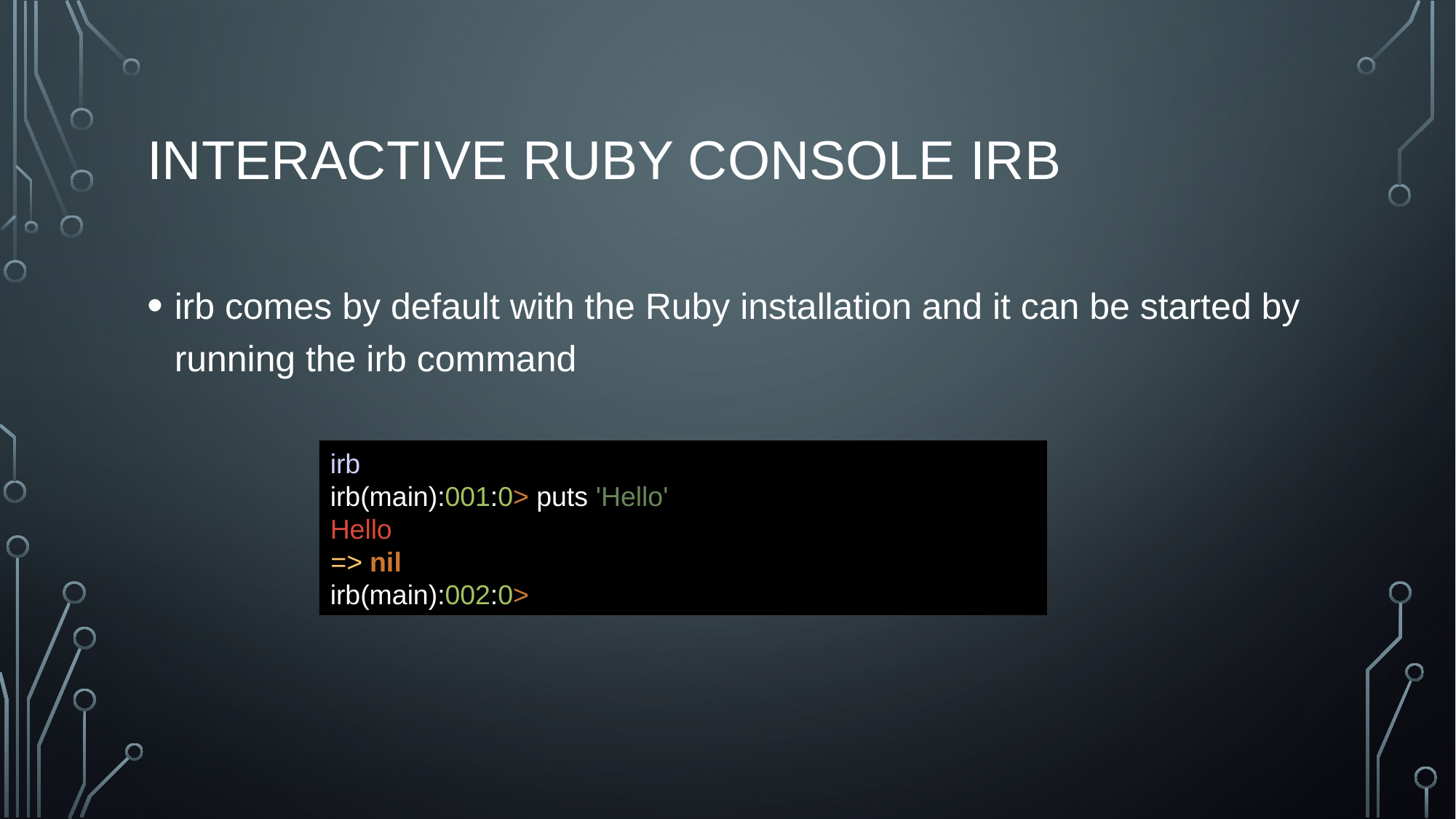

# Interactive Ruby console IRB
irb comes by default with the Ruby installation and it can be started by running the irb command

irb
irb(main):001:0> puts 'Hello'
Hello
=> nil
irb(main):002:0>